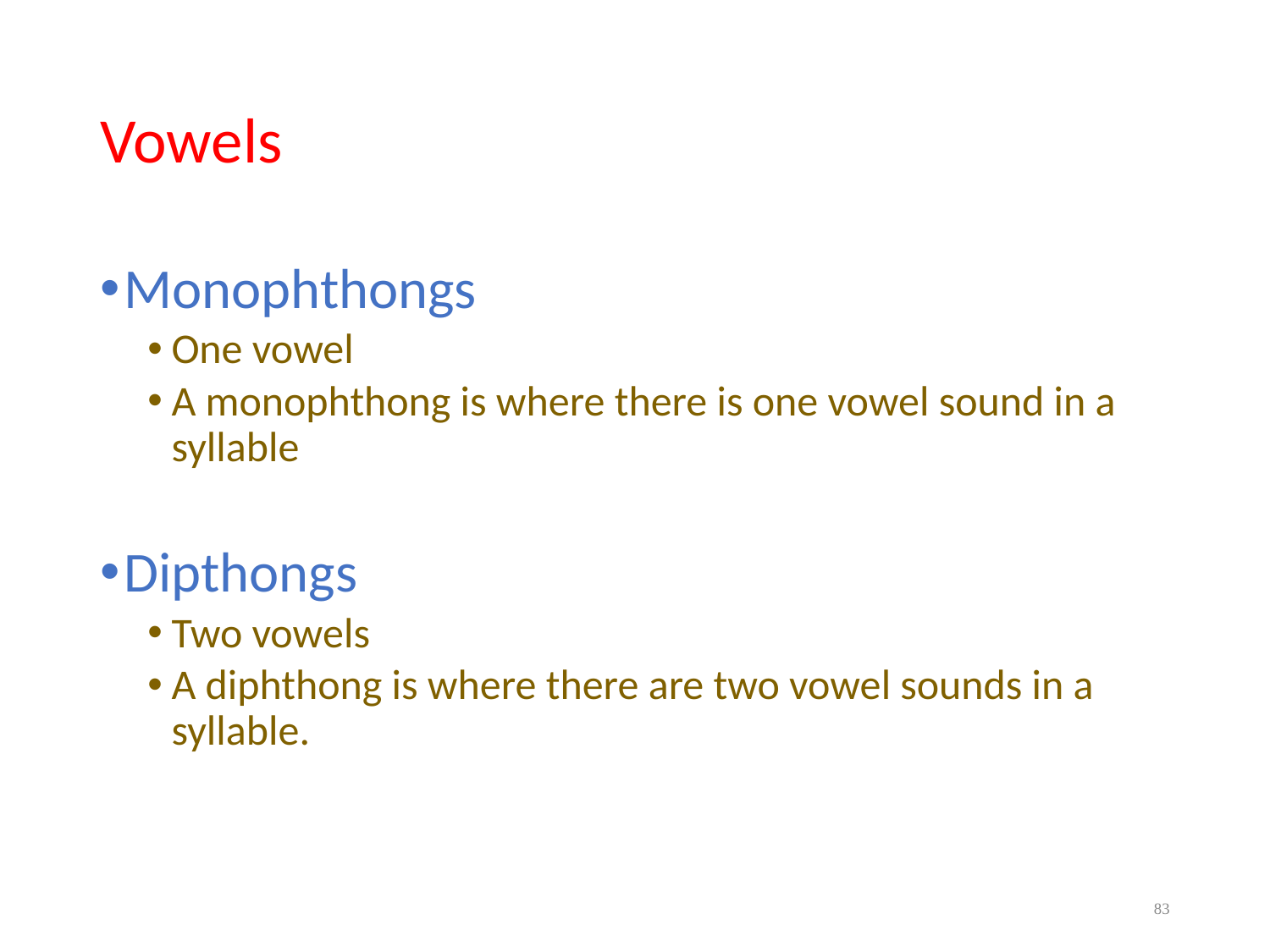

# Vowels
Monophthongs
One vowel
A monophthong is where there is one vowel sound in a syllable

Dipthongs
Two vowels
A diphthong is where there are two vowel sounds in a syllable.

83